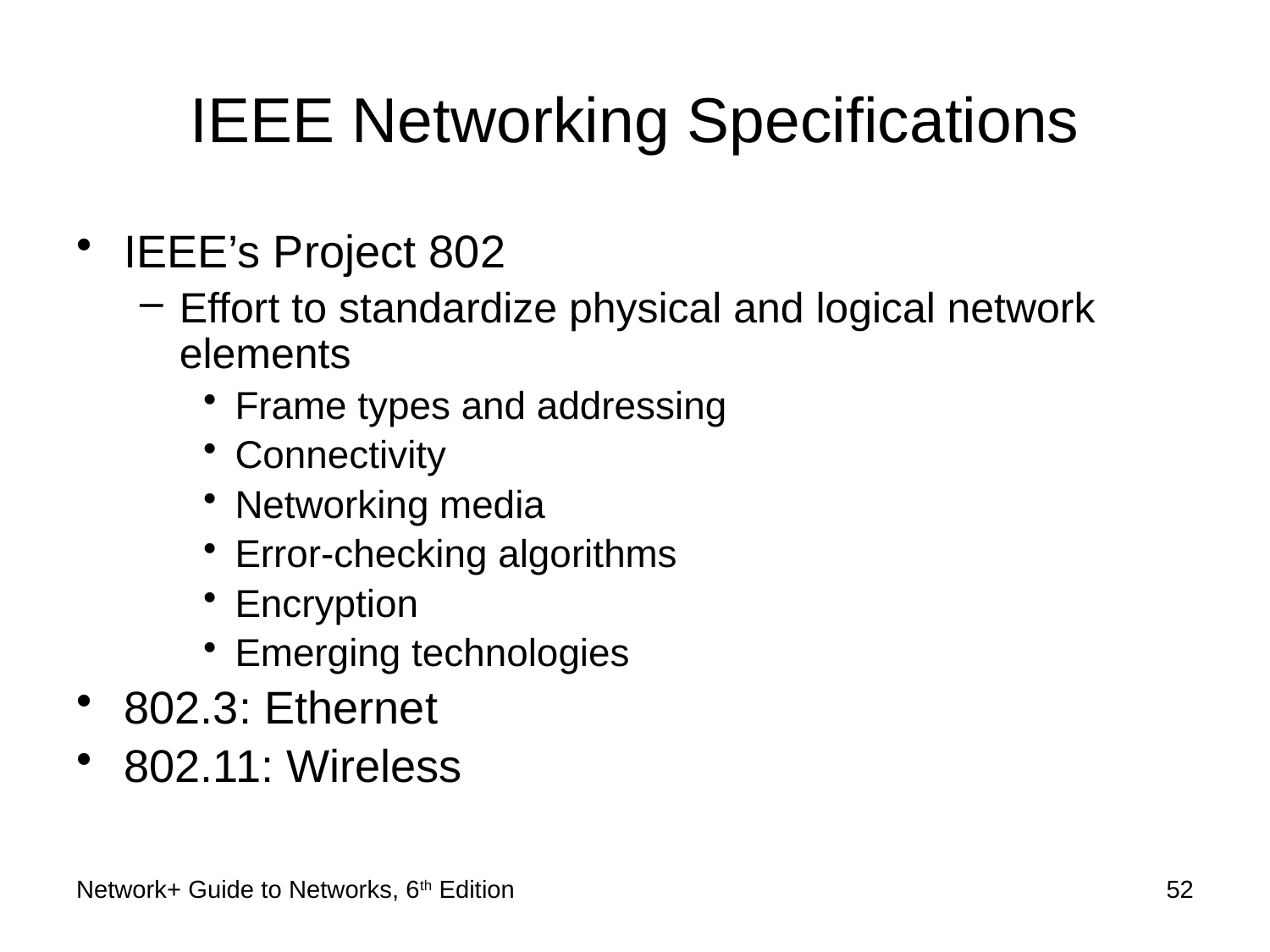

# IEEE Networking Specifications
IEEE’s Project 802
Effort to standardize physical and logical network elements
Frame types and addressing
Connectivity
Networking media
Error-checking algorithms
Encryption
Emerging technologies
802.3: Ethernet
802.11: Wireless
Network+ Guide to Networks, 6th Edition
52